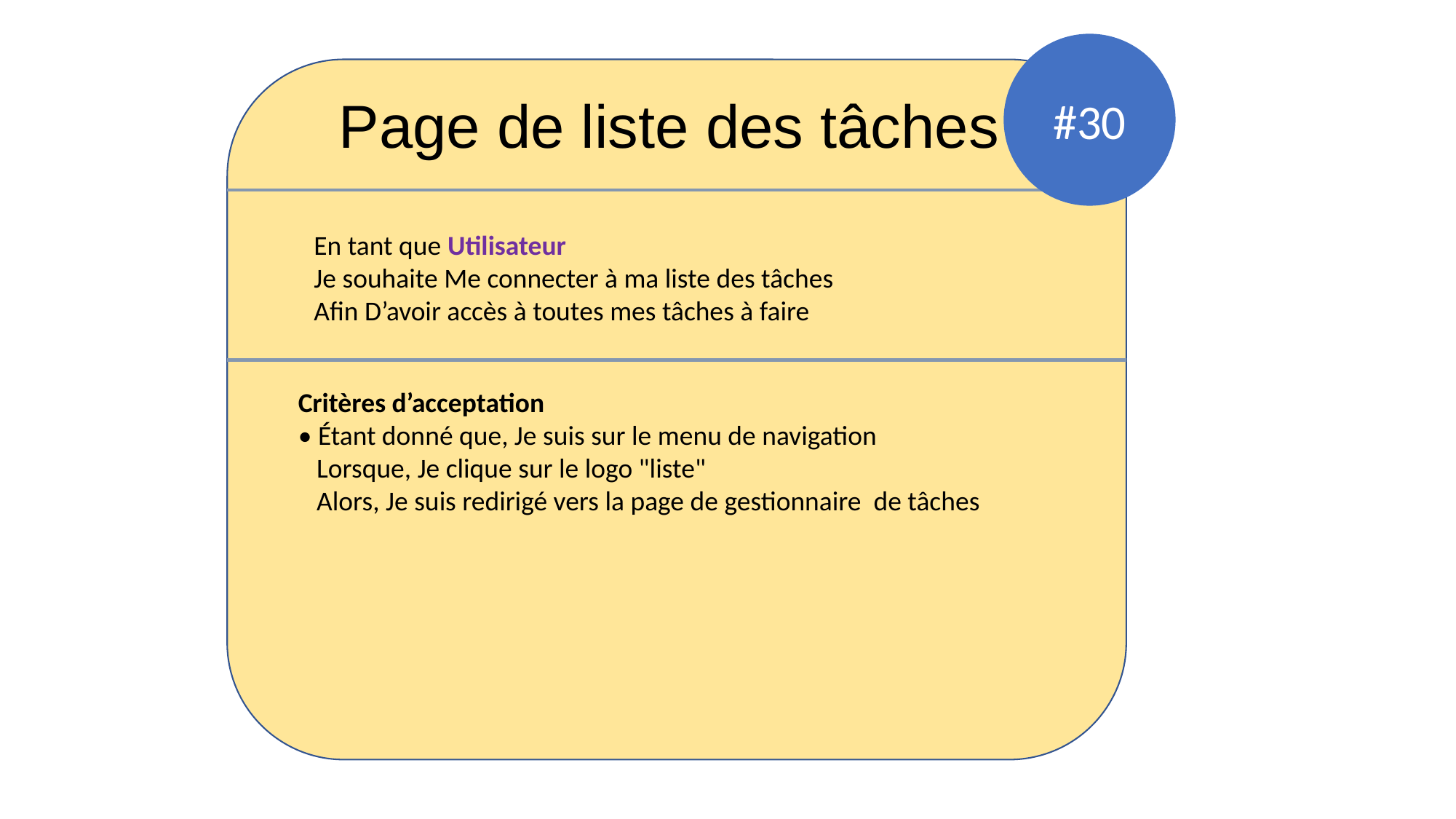

#30

Page de liste des tâches
En tant que Utilisateur
Je souhaite Me connecter à ma liste des tâches
Afin D’avoir accès à toutes mes tâches à faire
Critères d’acceptation
• Étant donné que, Je suis sur le menu de navigation
   Lorsque, Je clique sur le logo "liste"
   Alors, Je suis redirigé vers la page de gestionnaire  de tâches